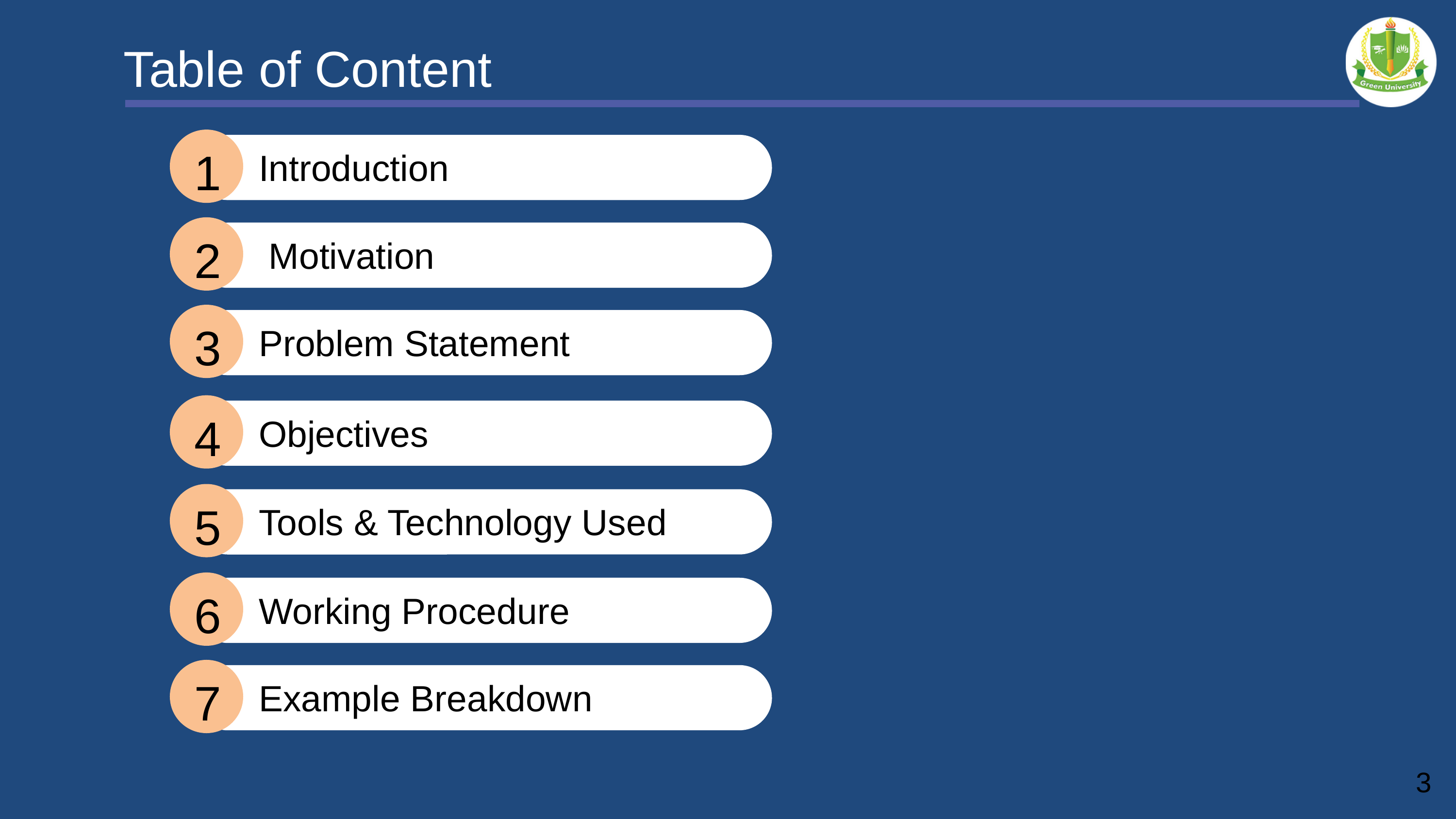

Table of Content

1
Introduction

2
 Motivation

3
Problem Statement

4
Objectives

5
Tools & Technology Used

6
Working Procedure

7
Example Breakdown
3